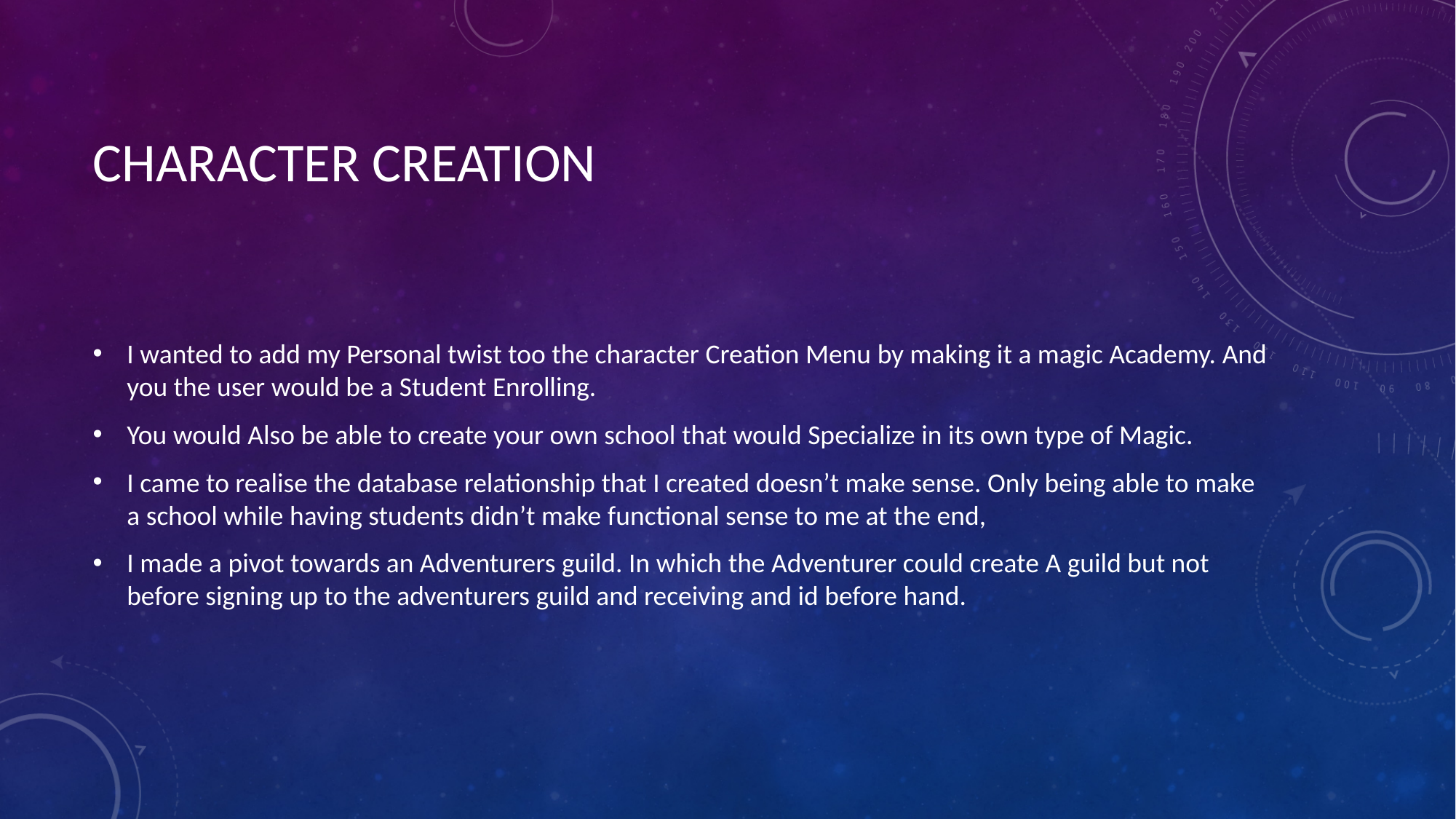

# Character Creation
I wanted to add my Personal twist too the character Creation Menu by making it a magic Academy. And you the user would be a Student Enrolling.
You would Also be able to create your own school that would Specialize in its own type of Magic.
I came to realise the database relationship that I created doesn’t make sense. Only being able to make  a school while having students didn’t make functional sense to me at the end,
I made a pivot towards an Adventurers guild. In which the Adventurer could create A guild but not before signing up to the adventurers guild and receiving and id before hand.